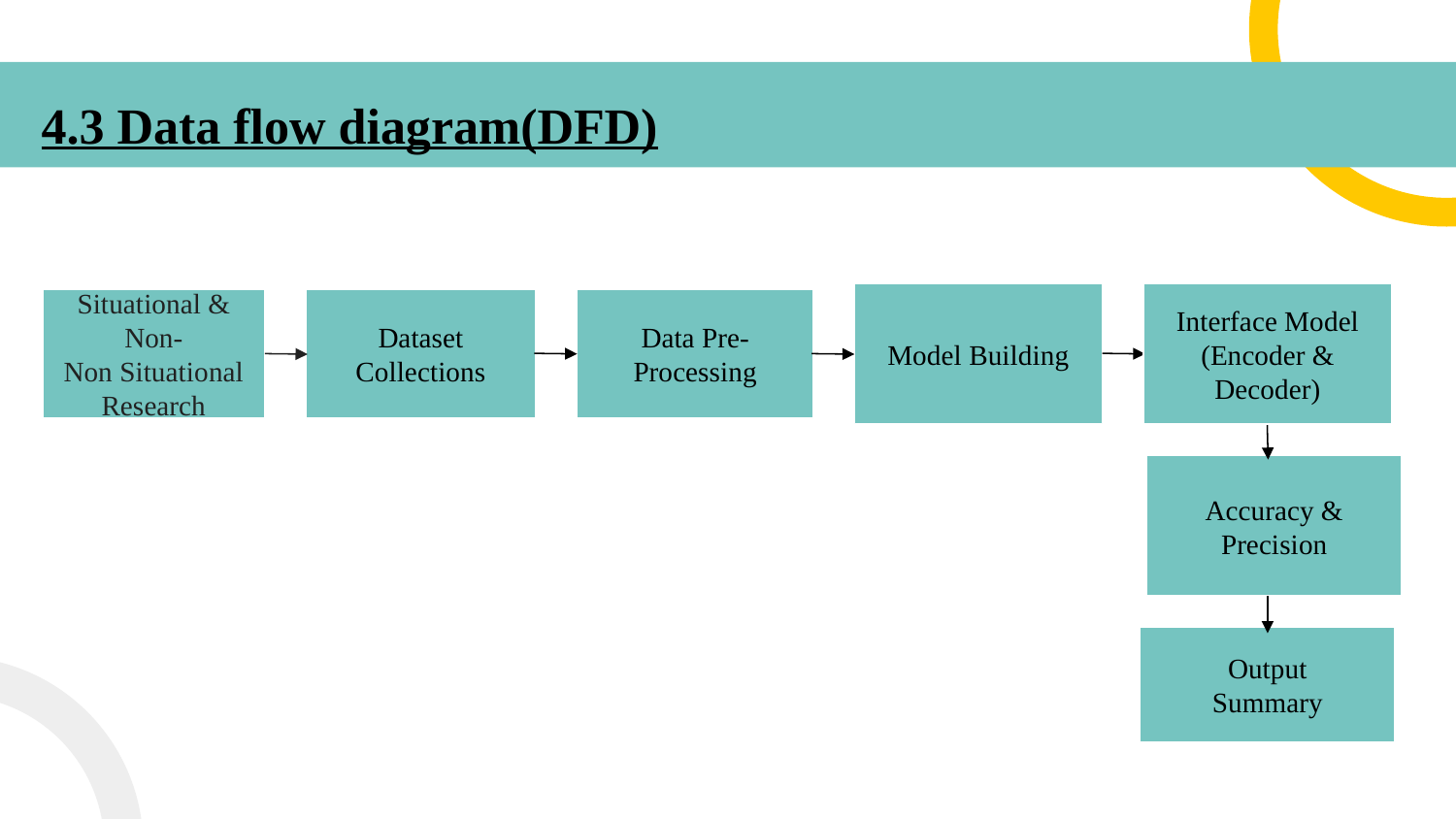

# 4.3 Data flow diagram(DFD)
Model Building

Interface Model
(Encoder & Decoder)

Situational & Non-
Non Situational Research
Dataset Collections
Data Pre-Processing
Accuracy & Precision
Output
Summary